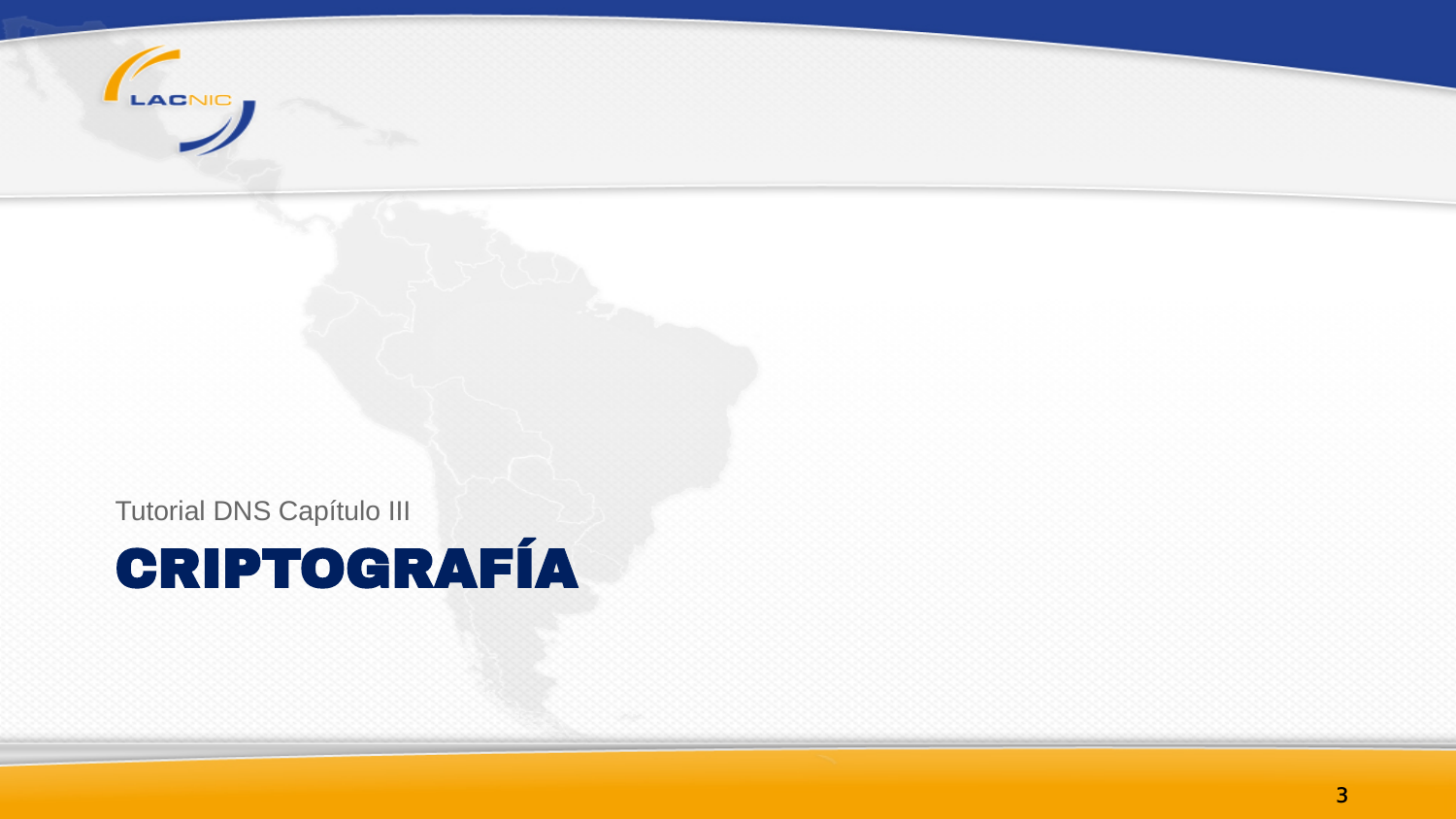

Tutorial DNS Capítulo III
# Criptografía
3